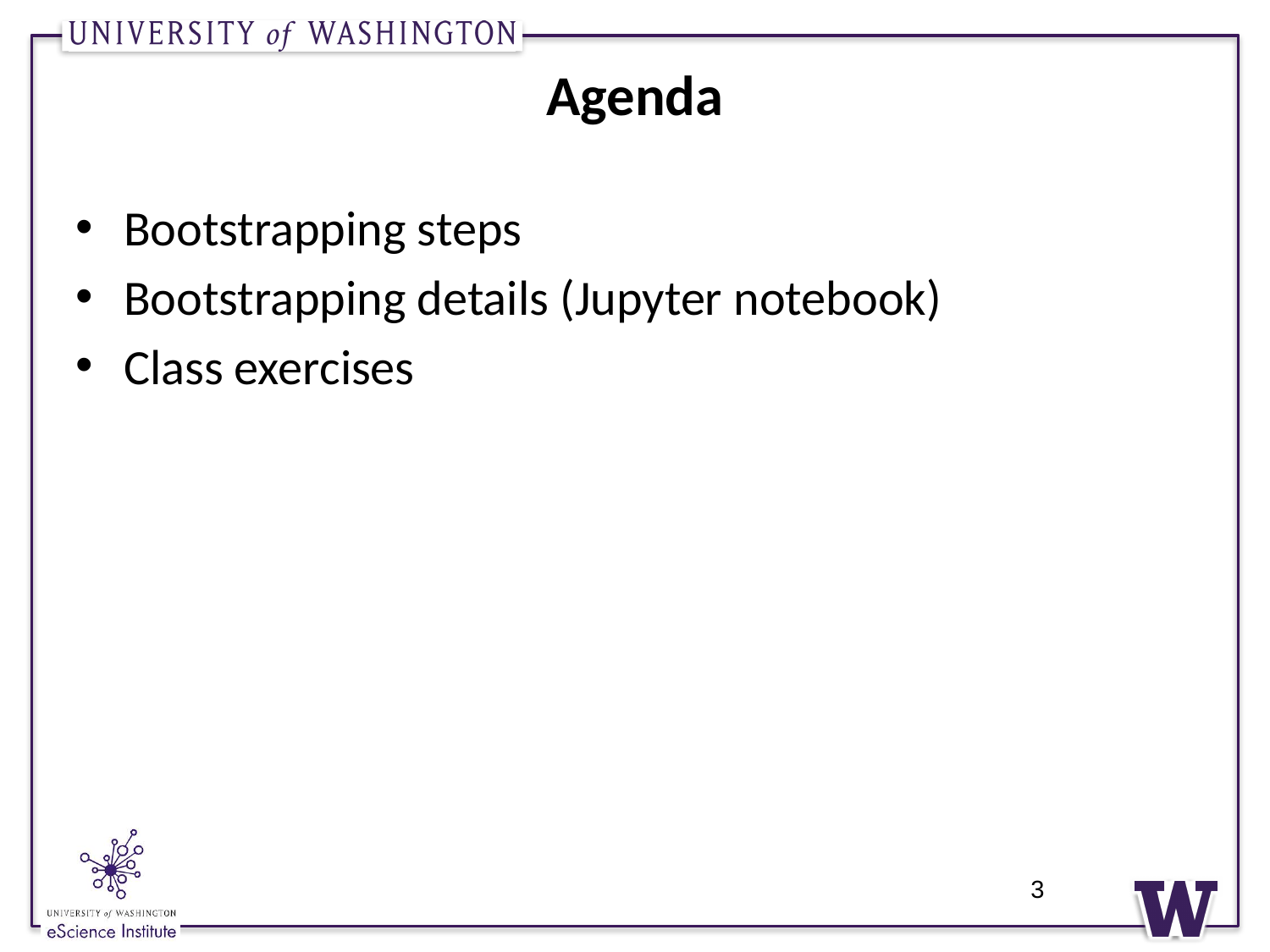

# Agenda
Bootstrapping steps
Bootstrapping details (Jupyter notebook)
Class exercises

3